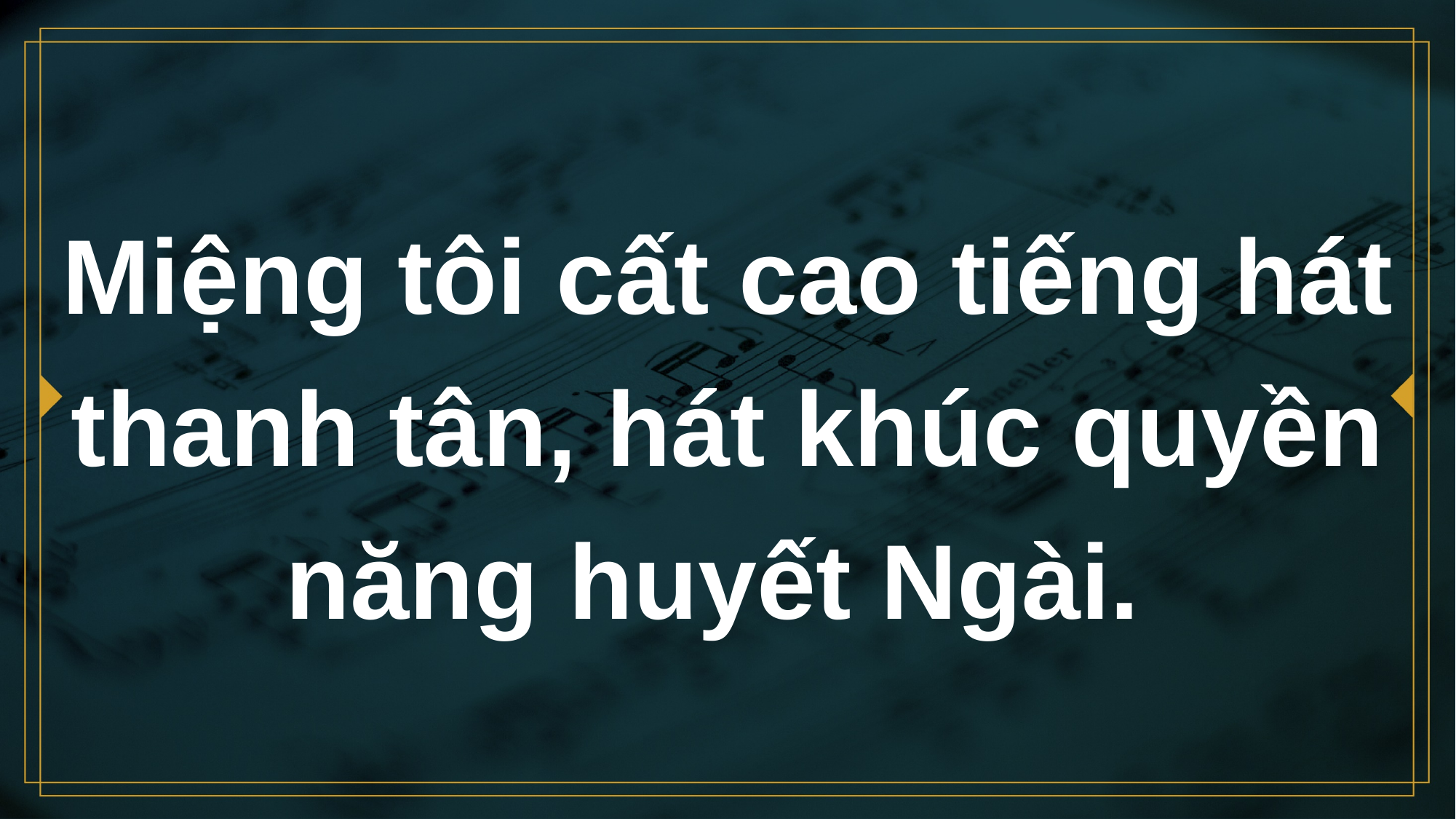

# Miệng tôi cất cao tiếng hát thanh tân, hát khúc quyền năng huyết Ngài.